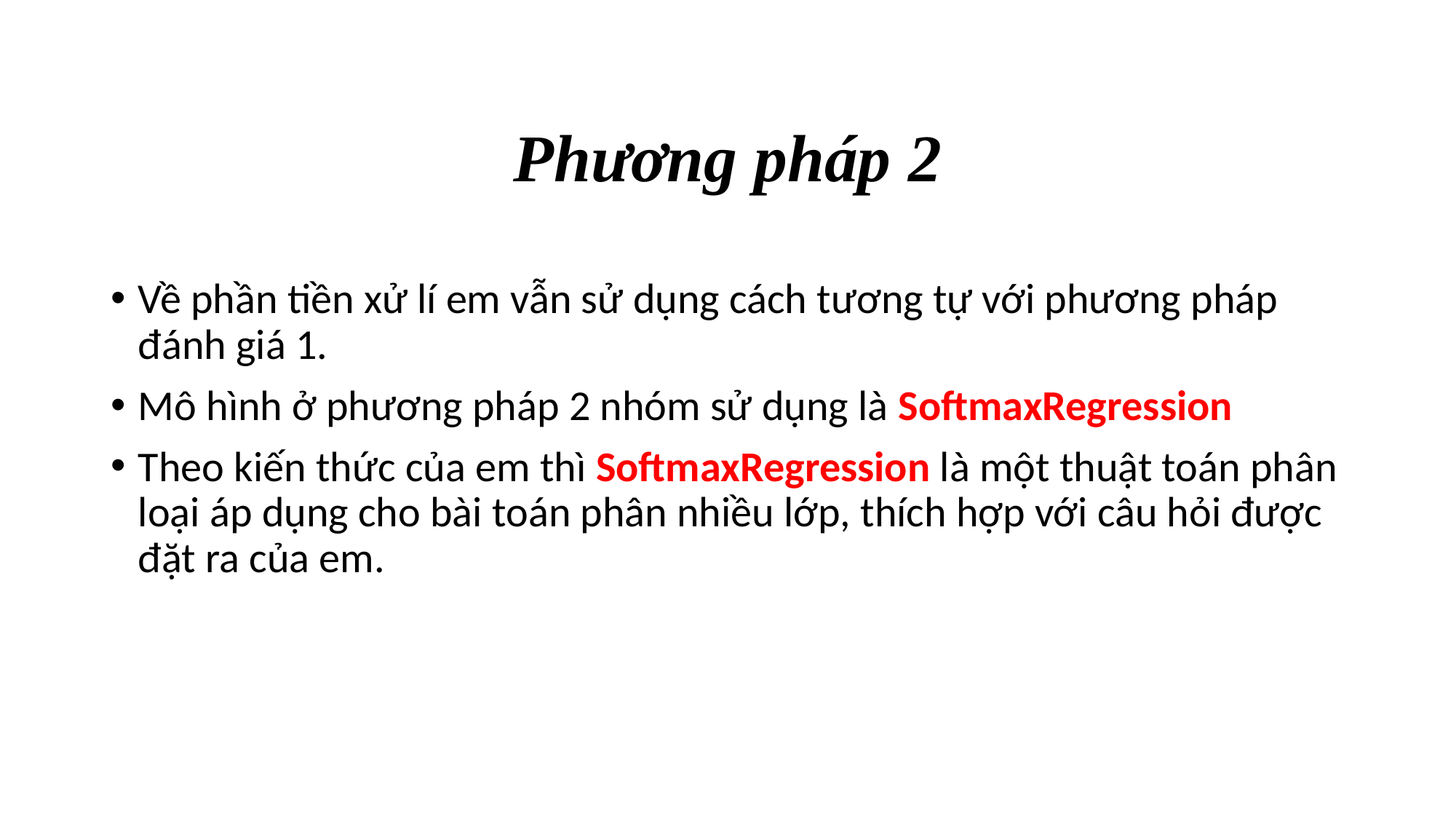

# Phương pháp 2
Về phần tiền xử lí em vẫn sử dụng cách tương tự với phương pháp đánh giá 1.
Mô hình ở phương pháp 2 nhóm sử dụng là SoftmaxRegression
Theo kiến thức của em thì SoftmaxRegression là một thuật toán phân loại áp dụng cho bài toán phân nhiều lớp, thích hợp với câu hỏi được đặt ra của em.